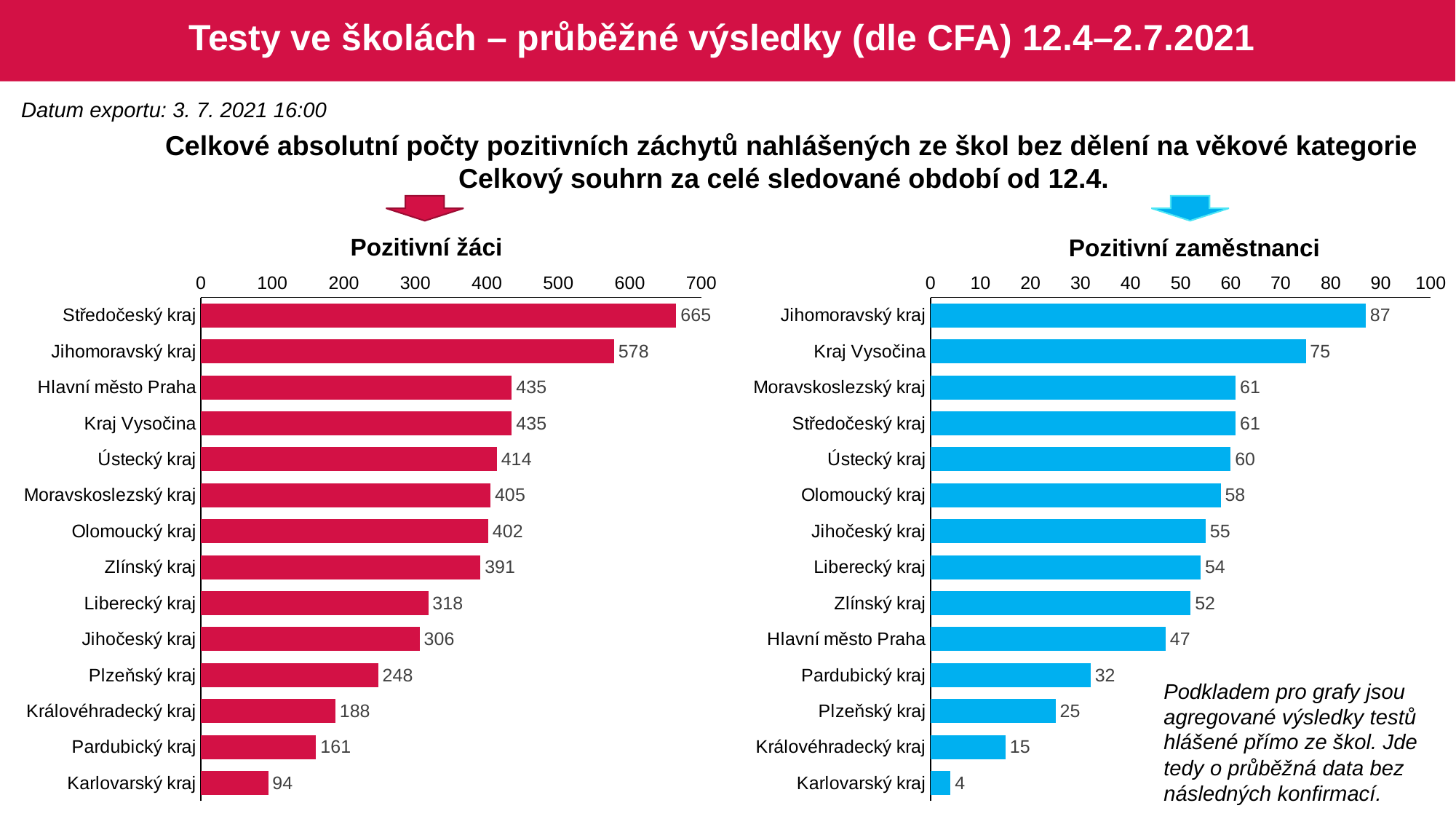

# Testy ve školách – průběžné výsledky (dle CFA) 12.4–2.7.2021
Datum exportu: 3. 7. 2021 16:00
Celkové absolutní počty pozitivních záchytů nahlášených ze škol bez dělení na věkové kategorie
Celkový souhrn za celé sledované období od 12.4.

Pozitivní žáci
Pozitivní zaměstnanci

### Chart

| Category | Sum of PozitivnichZaku |
|---|---|
| Středočeský kraj | 665.0 |
| Jihomoravský kraj | 578.0 |
| Hlavní město Praha | 435.0 |
| Kraj Vysočina | 435.0 |
| Ústecký kraj | 414.0 |
| Moravskoslezský kraj | 405.0 |
| Olomoucký kraj | 402.0 |
| Zlínský kraj | 391.0 |
| Liberecký kraj | 318.0 |
| Jihočeský kraj | 306.0 |
| Plzeňský kraj | 248.0 |
| Královéhradecký kraj | 188.0 |
| Pardubický kraj | 161.0 |
| Karlovarský kraj | 94.0 |

### Chart

| Category | Sum of PozitivnichZamestnancu |
|---|---|
| Jihomoravský kraj | 87.0 |
| Kraj Vysočina | 75.0 |
| Moravskoslezský kraj | 61.0 |
| Středočeský kraj | 61.0 |
| Ústecký kraj | 60.0 |
| Olomoucký kraj | 58.0 |
| Jihočeský kraj | 55.0 |
| Liberecký kraj | 54.0 |
| Zlínský kraj | 52.0 |
| Hlavní město Praha | 47.0 |
| Pardubický kraj | 32.0 |
| Plzeňský kraj | 25.0 |
| Královéhradecký kraj | 15.0 |
| Karlovarský kraj | 4.0 |
Podkladem pro grafy jsou agregované výsledky testů hlášené přímo ze škol. Jde tedy o průběžná data bez následných konfirmací.